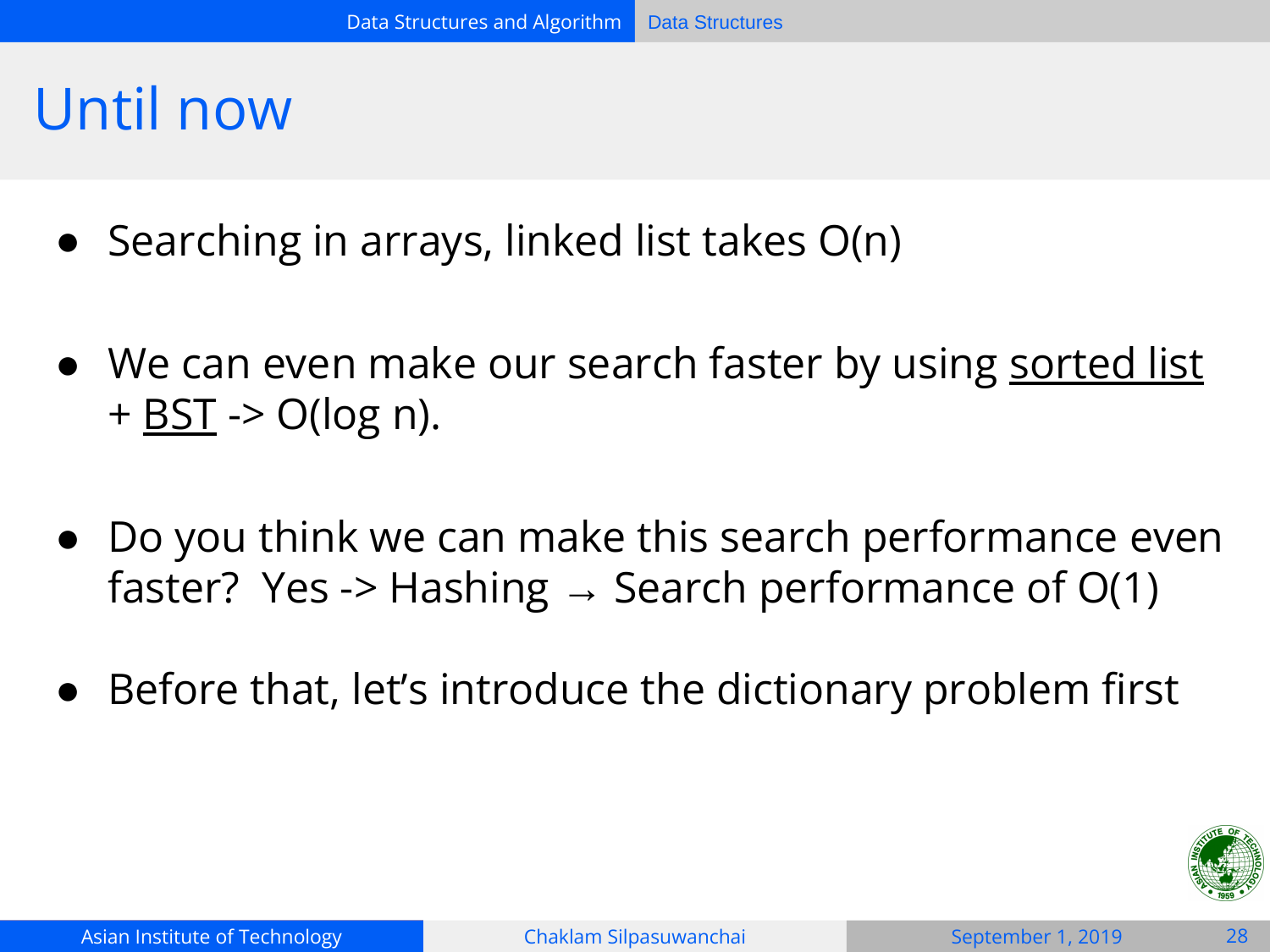

# Until now
Searching in arrays, linked list takes O(n)

We can even make our search faster by using sorted list + BST -> O(log n).

Do you think we can make this search performance even faster?  Yes -> Hashing → Search performance of O(1)
Before that, let’s introduce the dictionary problem first

28